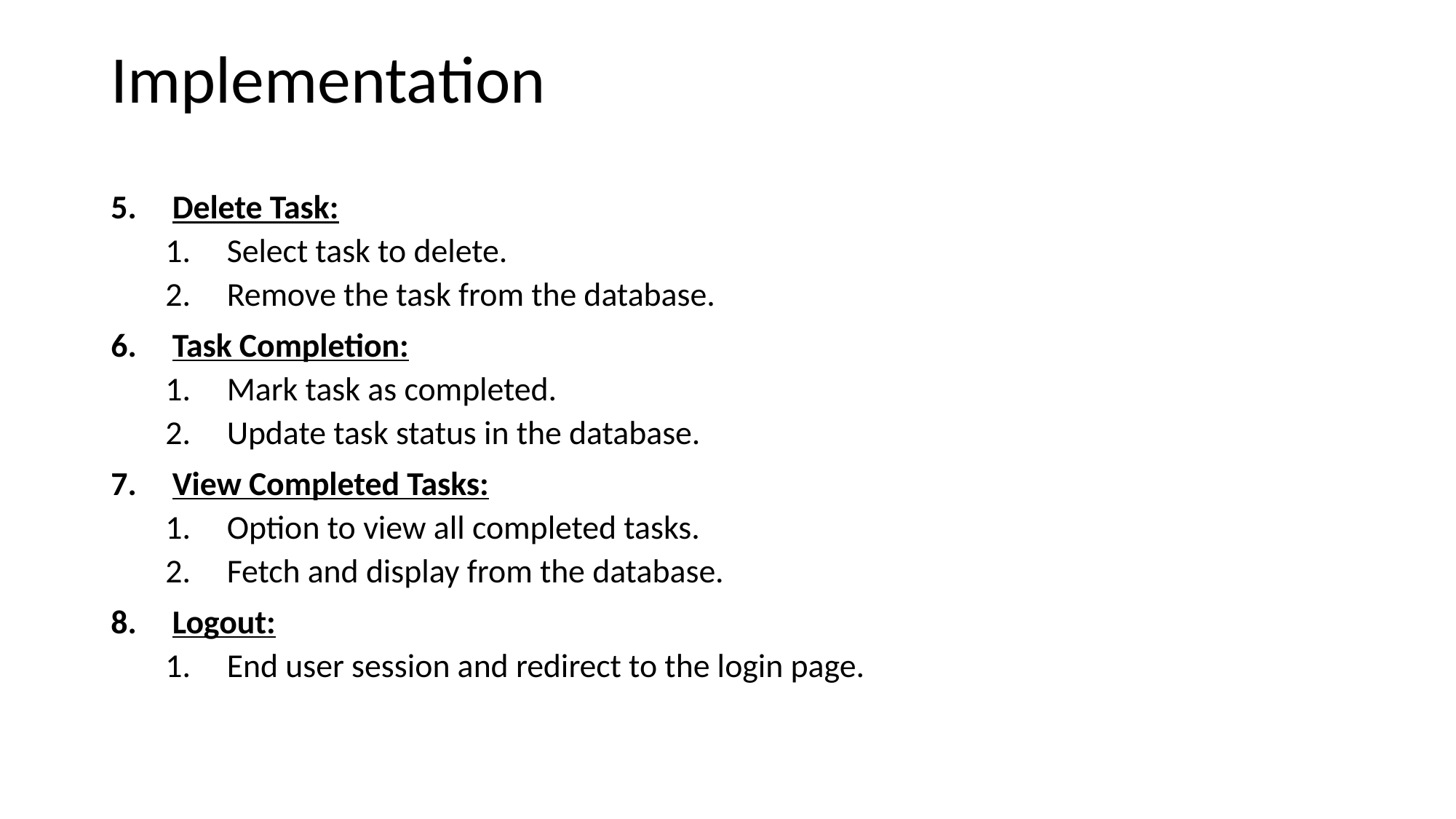

# Implementation
Delete Task:
Select task to delete.
Remove the task from the database.
Task Completion:
Mark task as completed.
Update task status in the database.
View Completed Tasks:
Option to view all completed tasks.
Fetch and display from the database.
Logout:
End user session and redirect to the login page.